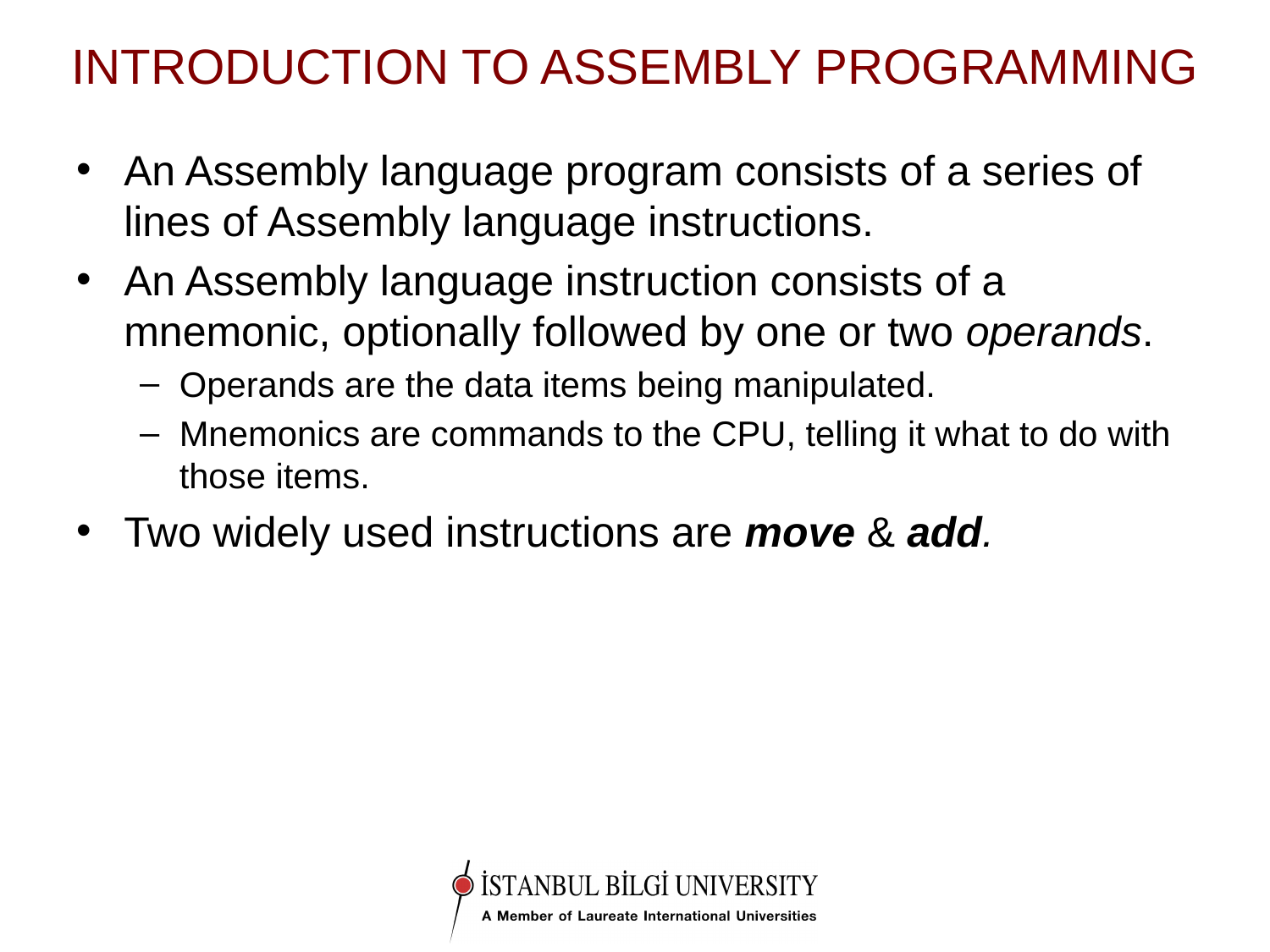

# INTRODUCTION TO ASSEMBLY PROGRAMMING
An Assembly language program consists of a series of lines of Assembly language instructions.
An Assembly language instruction consists of a mnemonic, optionally followed by one or two operands.
Operands are the data items being manipulated.
Mnemonics are commands to the CPU, telling it what to do with those items.
Two widely used instructions are move & add.